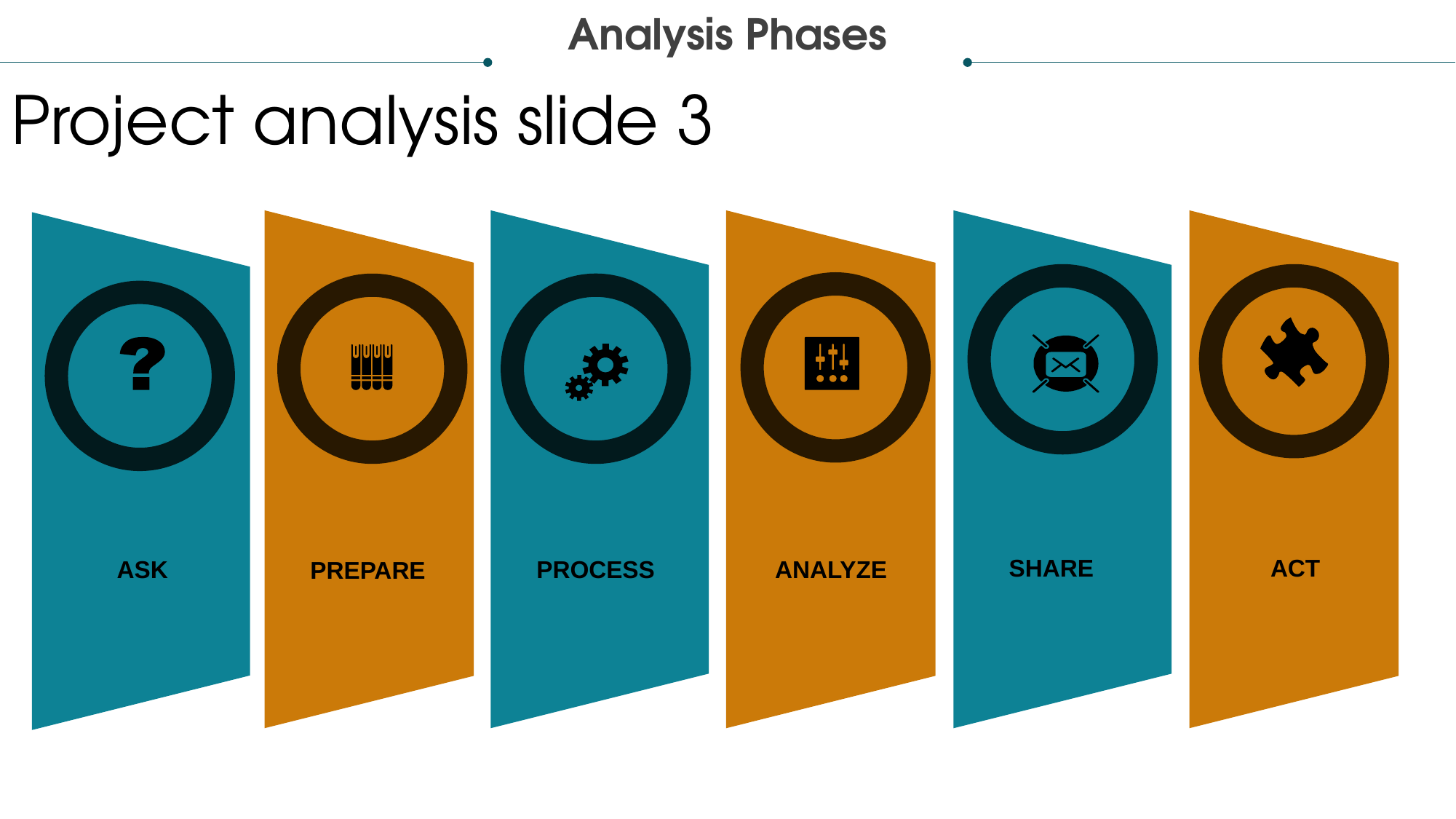

Analysis Phases
Project analysis slide 3

MARKET ANALYSIS

Lorem ipsum dolor sit amet, consectetur adipiscing elit, sed do eiusmod tempor incididunt ut labore et dolore magna aliqua.
ACT
SHARE
ASK
PROCESS
ANALYZE
PREPARE